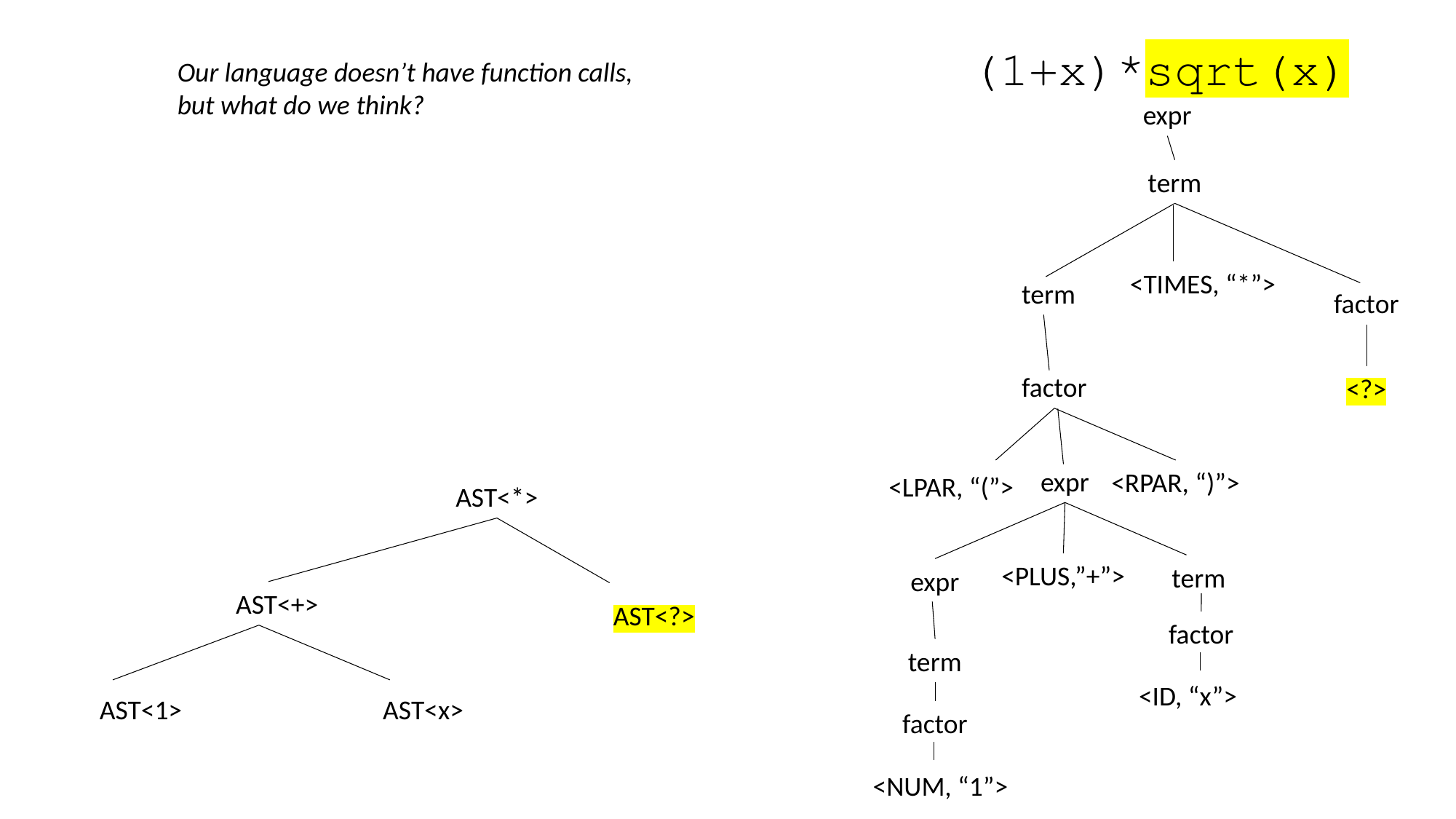

(1+x)*sqrt(x)
Our language doesn’t have function calls,
but what do we think?
expr
term
<TIMES, “*”>
term
factor
factor
<?>
expr
<RPAR, “)”>
<LPAR, “(”>
AST<*>
<PLUS,”+”>
term
expr
AST<+>
AST<?>
factor
term
<ID, “x”>
AST<1>
AST<x>
factor
<NUM, “1”>